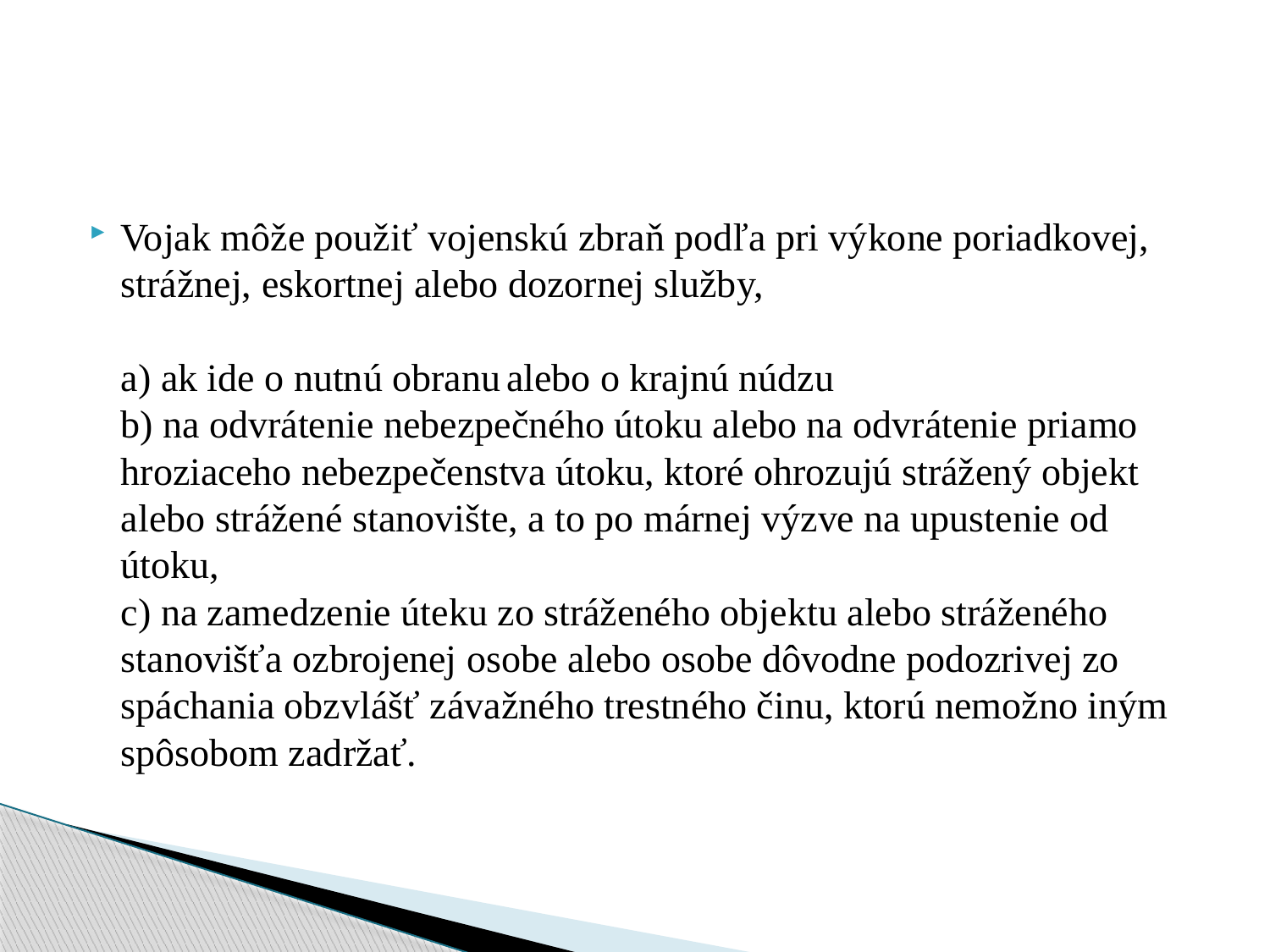

#
Vojak môže použiť vojenskú zbraň podľa pri výkone poriadkovej, strážnej, eskortnej alebo dozornej služby,
a) ak ide o nutnú obranu alebo o krajnú núdzu
b) na odvrátenie nebezpečného útoku alebo na odvrátenie priamo hroziaceho nebezpečenstva útoku, ktoré ohrozujú strážený objekt alebo strážené stanovište, a to po márnej výzve na upustenie od útoku,
c) na zamedzenie úteku zo stráženého objektu alebo stráženého stanovišťa ozbrojenej osobe alebo osobe dôvodne podozrivej zo spáchania obzvlášť závažného trestného činu, ktorú nemožno iným spôsobom zadržať.